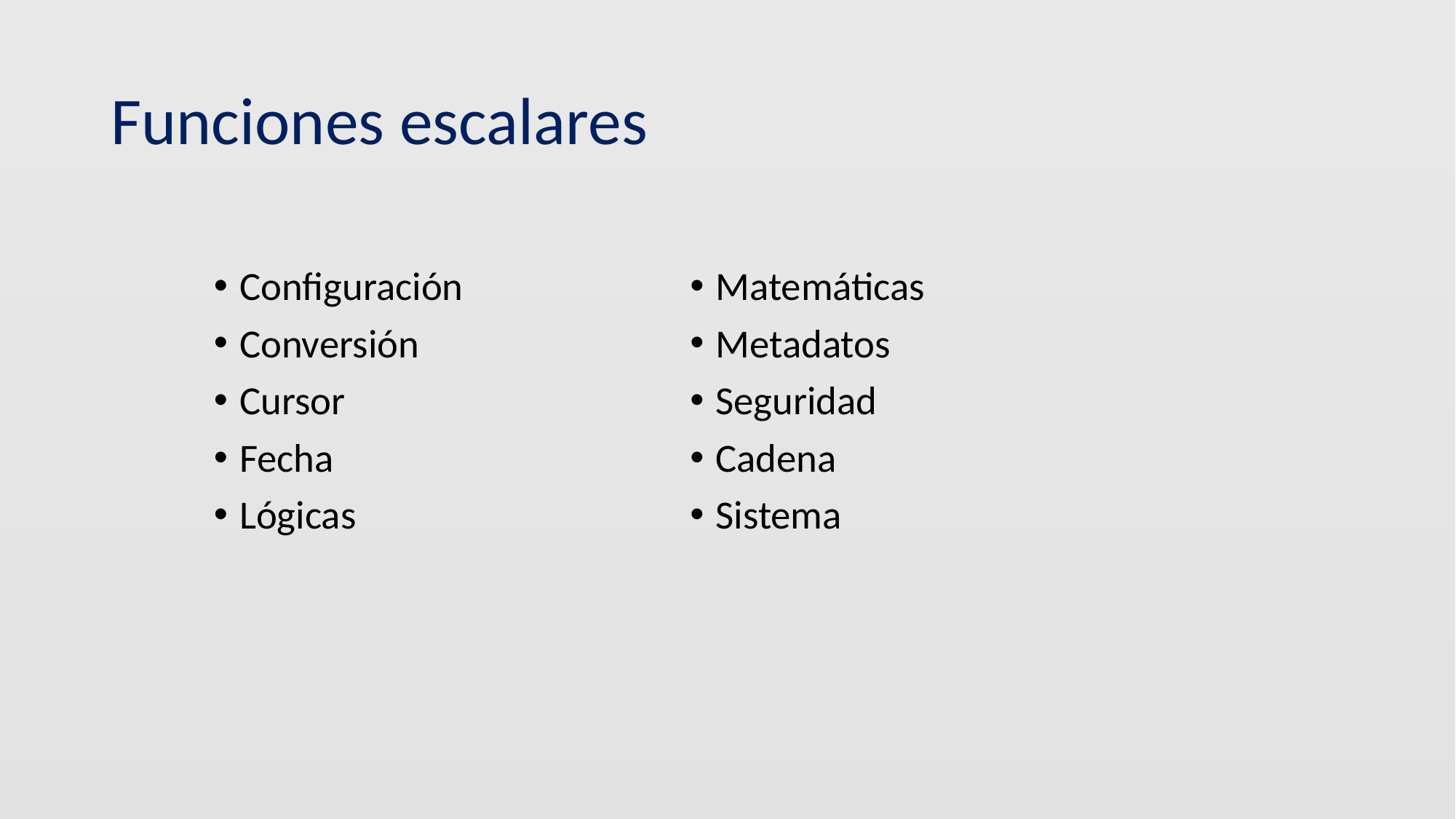

# Funciones escalares
Configuración
Conversión
Cursor
Fecha
Lógicas

Matemáticas
Metadatos
Seguridad
Cadena
Sistema